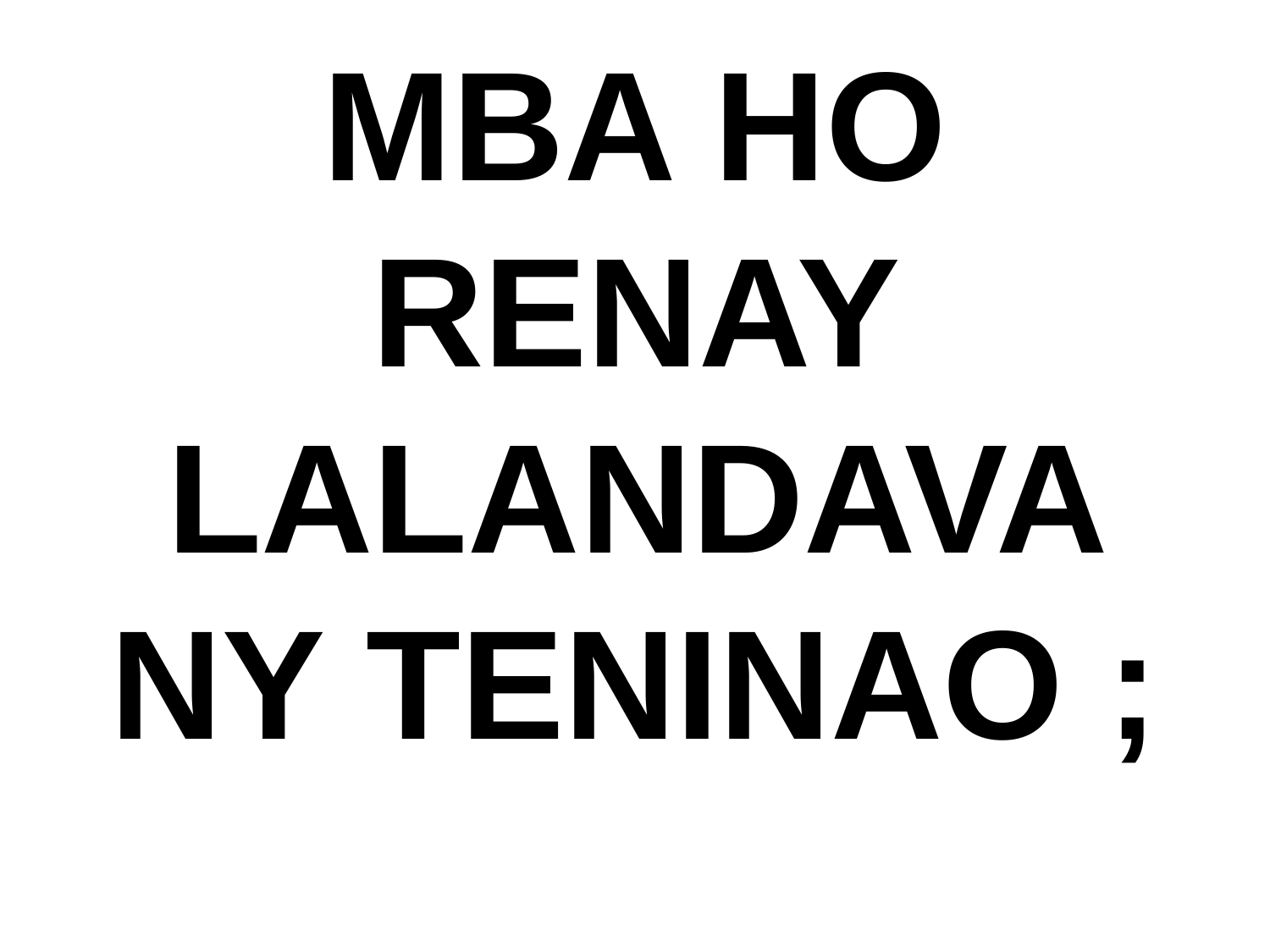

# MBA HO RENAY LALANDAVA NY TENINAO ;